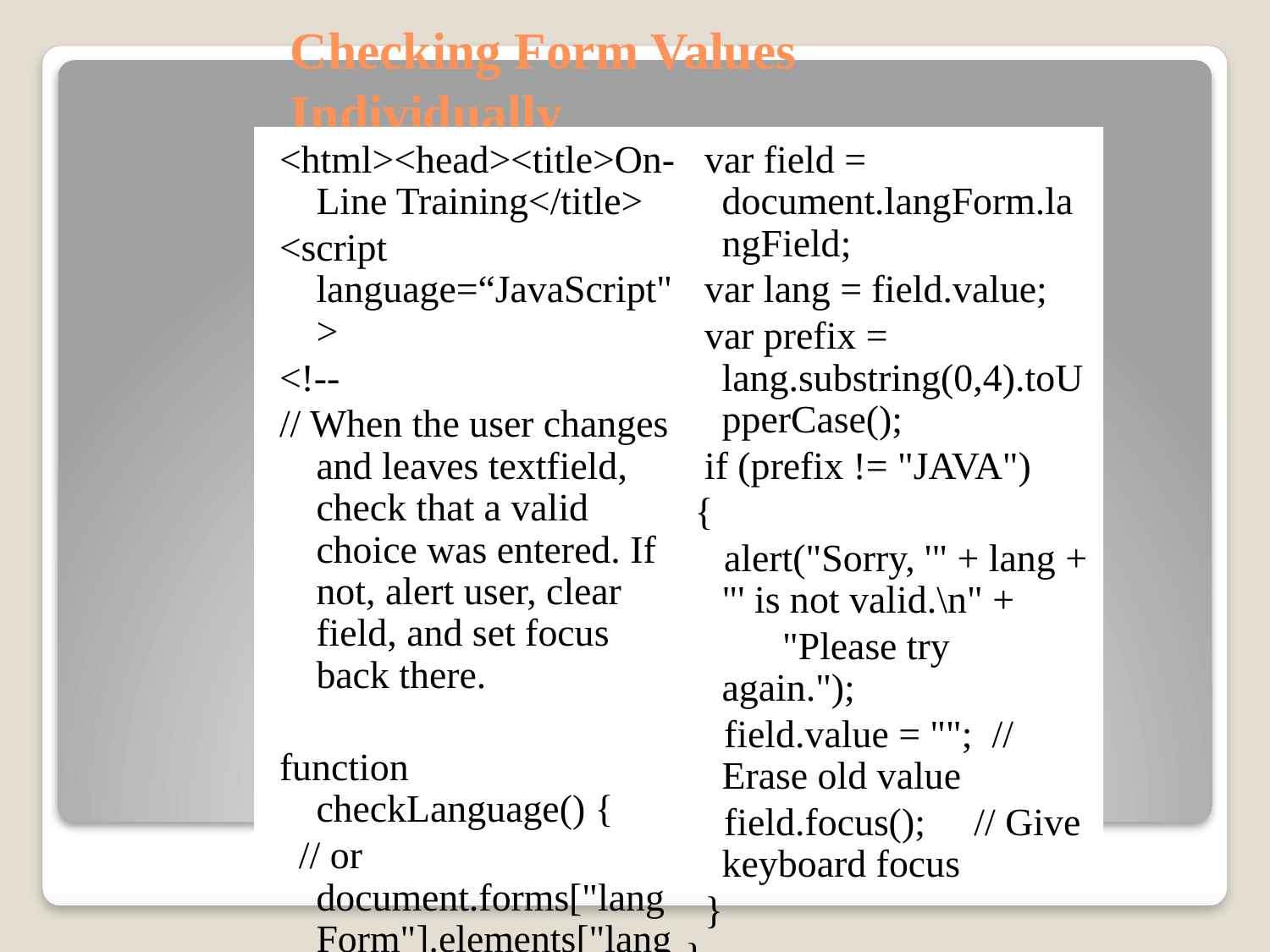

# Checking Form Values Individually
<html><head><title>On-Line Training</title>
<script language=“JavaScript">
<!--
// When the user changes and leaves textfield, check that a valid choice was entered. If not, alert user, clear field, and set focus back there.

function checkLanguage() {
  // or document.forms["langForm"].elements["langField"]
  var field = document.langForm.langField;
  var lang = field.value;
  var prefix = lang.substring(0,4).toUpperCase();
  if (prefix != "JAVA")
 {
    alert("Sorry, '" + lang + "' is not valid.\n" +
          "Please try again.");
    field.value = "";  // Erase old value
    field.focus();     // Give keyboard focus
  }
}